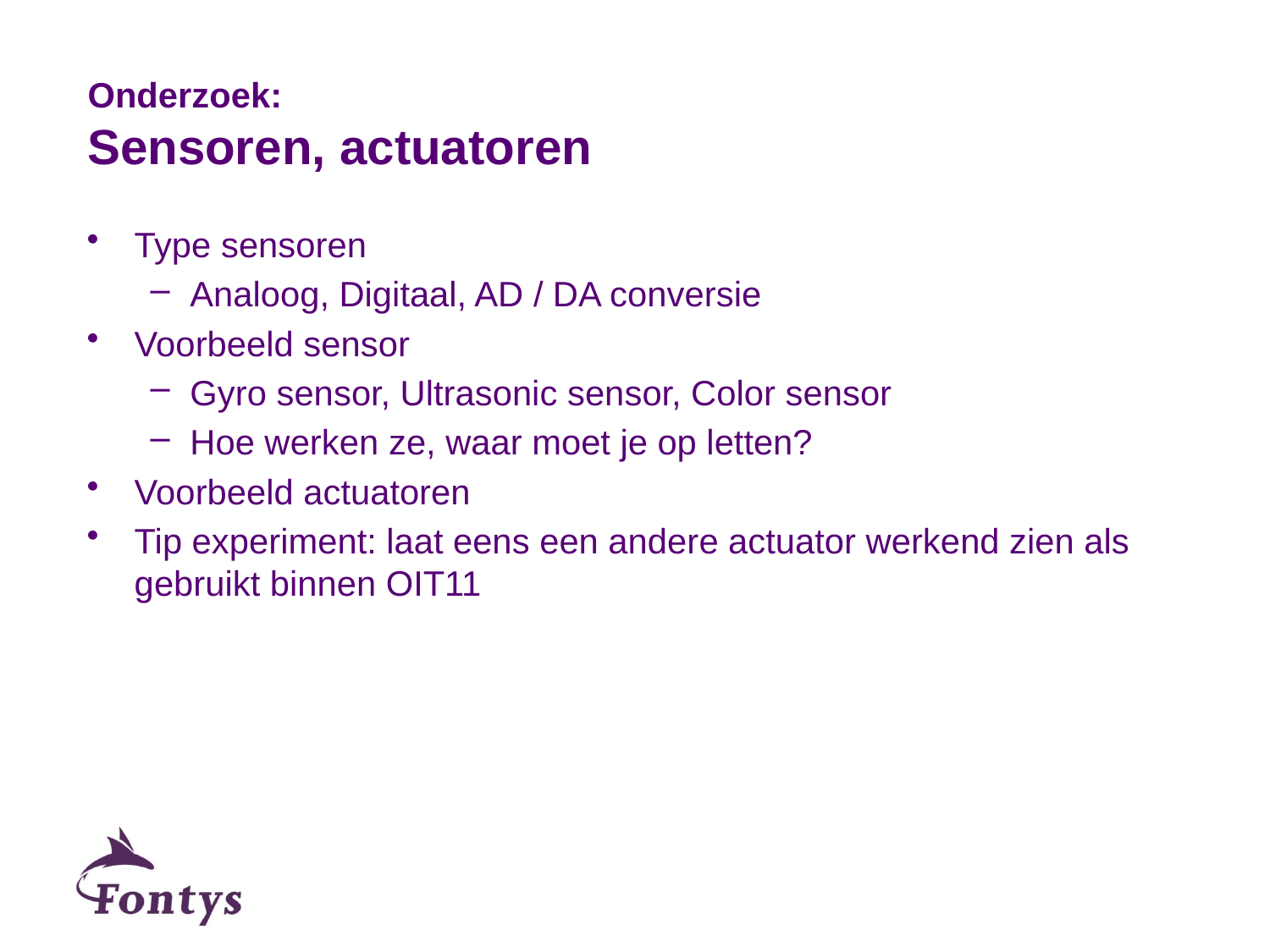

# Onderzoek: Sensoren, actuatoren
Type sensoren
Analoog, Digitaal, AD / DA conversie
Voorbeeld sensor
Gyro sensor, Ultrasonic sensor, Color sensor
Hoe werken ze, waar moet je op letten?
Voorbeeld actuatoren
Tip experiment: laat eens een andere actuator werkend zien als gebruikt binnen OIT11